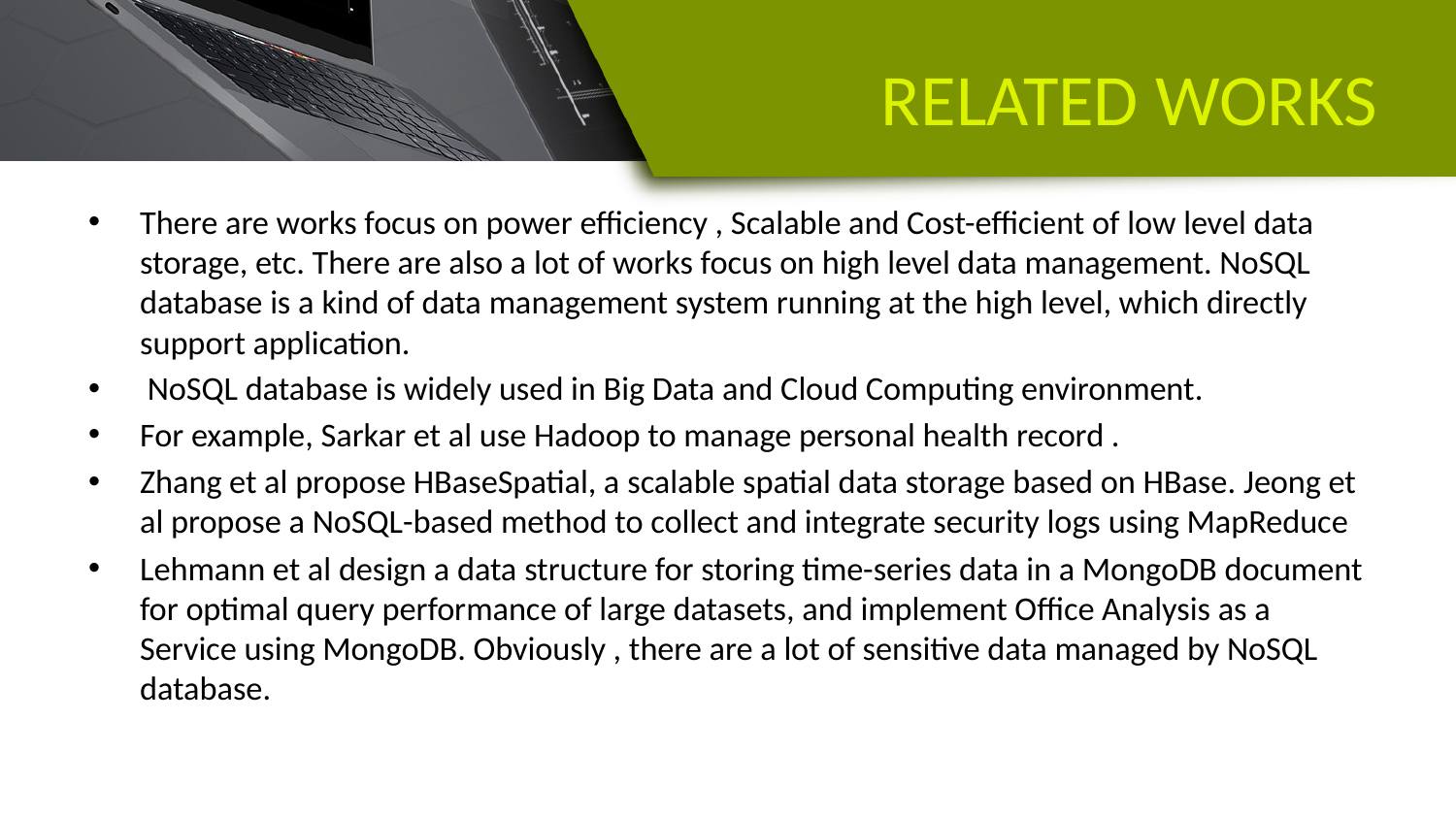

# RELATED WORKS
There are works focus on power efficiency , Scalable and Cost-efficient of low level data storage, etc. There are also a lot of works focus on high level data management. NoSQL database is a kind of data management system running at the high level, which directly support application.
 NoSQL database is widely used in Big Data and Cloud Computing environment.
For example, Sarkar et al use Hadoop to manage personal health record .
Zhang et al propose HBaseSpatial, a scalable spatial data storage based on HBase. Jeong et al propose a NoSQL-based method to collect and integrate security logs using MapReduce
Lehmann et al design a data structure for storing time-series data in a MongoDB document for optimal query performance of large datasets, and implement Office Analysis as a Service using MongoDB. Obviously , there are a lot of sensitive data managed by NoSQL database.